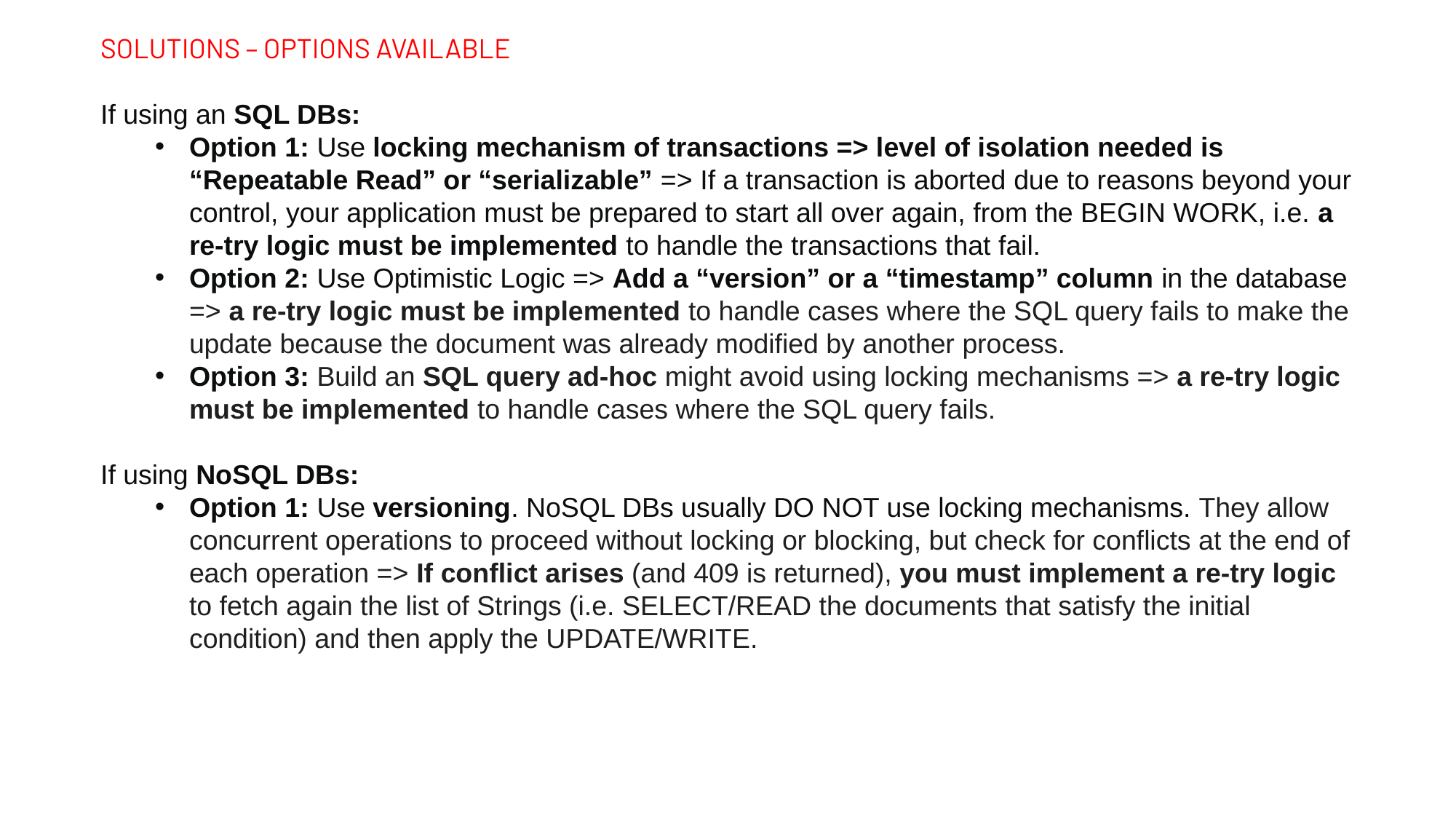

SOLUTIONS – OPTIONS AVAILABLE

If using an SQL DBs:
Option 1: Use locking mechanism of transactions => level of isolation needed is “Repeatable Read” or “serializable” => If a transaction is aborted due to reasons beyond your control, your application must be prepared to start all over again, from the BEGIN WORK, i.e. a re-try logic must be implemented to handle the transactions that fail.
Option 2: Use Optimistic Logic => Add a “version” or a “timestamp” column in the database => a re-try logic must be implemented to handle cases where the SQL query fails to make the update because the document was already modified by another process.
Option 3: Build an SQL query ad-hoc might avoid using locking mechanisms => a re-try logic must be implemented to handle cases where the SQL query fails.

If using NoSQL DBs:
Option 1: Use versioning. NoSQL DBs usually DO NOT use locking mechanisms. They allow concurrent operations to proceed without locking or blocking, but check for conflicts at the end of each operation => If conflict arises (and 409 is returned), you must implement a re-try logic to fetch again the list of Strings (i.e. SELECT/READ the documents that satisfy the initial condition) and then apply the UPDATE/WRITE.